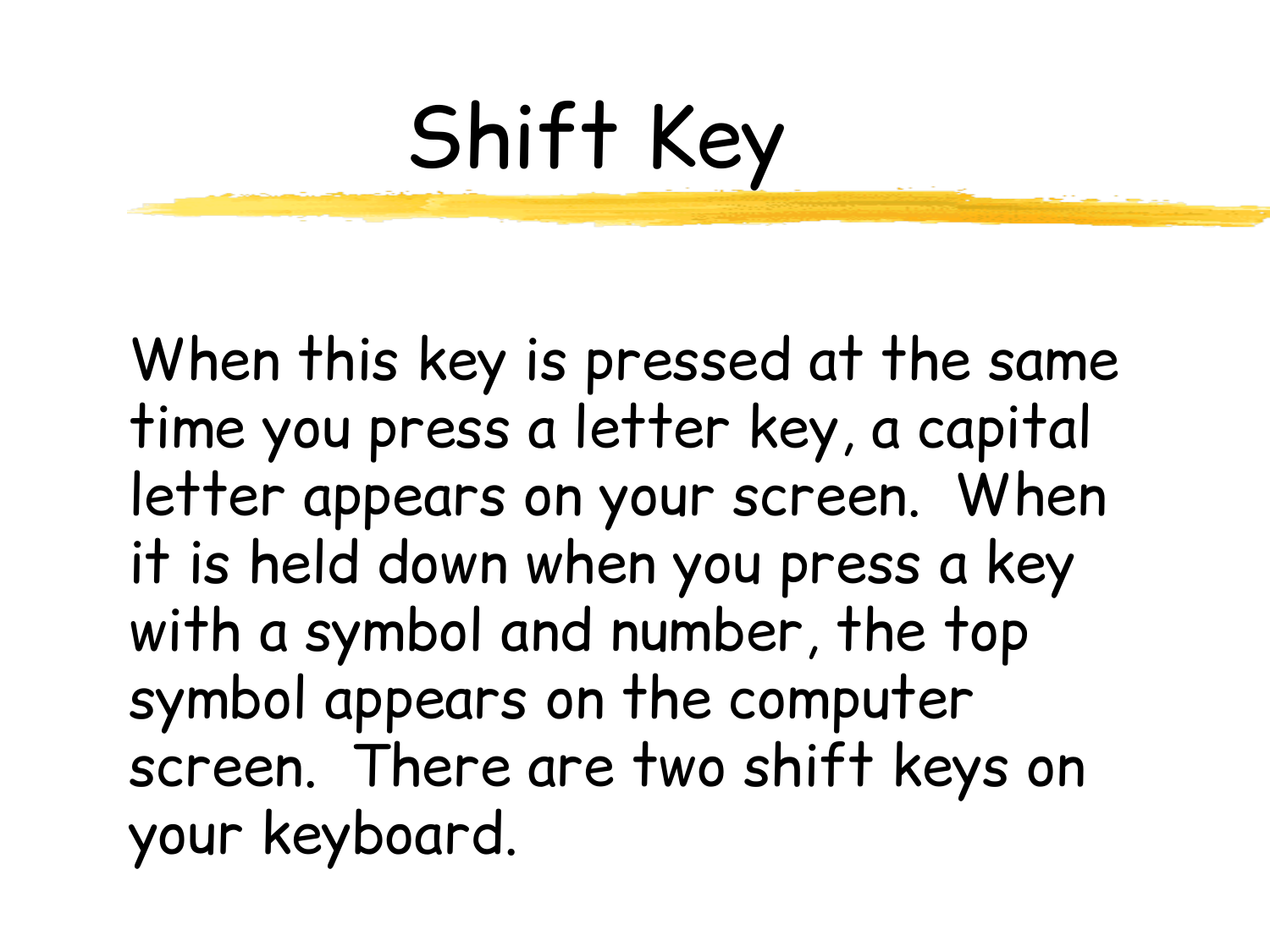

# Shift Key
When this key is pressed at the same time you press a letter key, a capital letter appears on your screen.  When it is held down when you press a key with a symbol and number, the top symbol appears on the computer screen.  There are two shift keys on your keyboard.